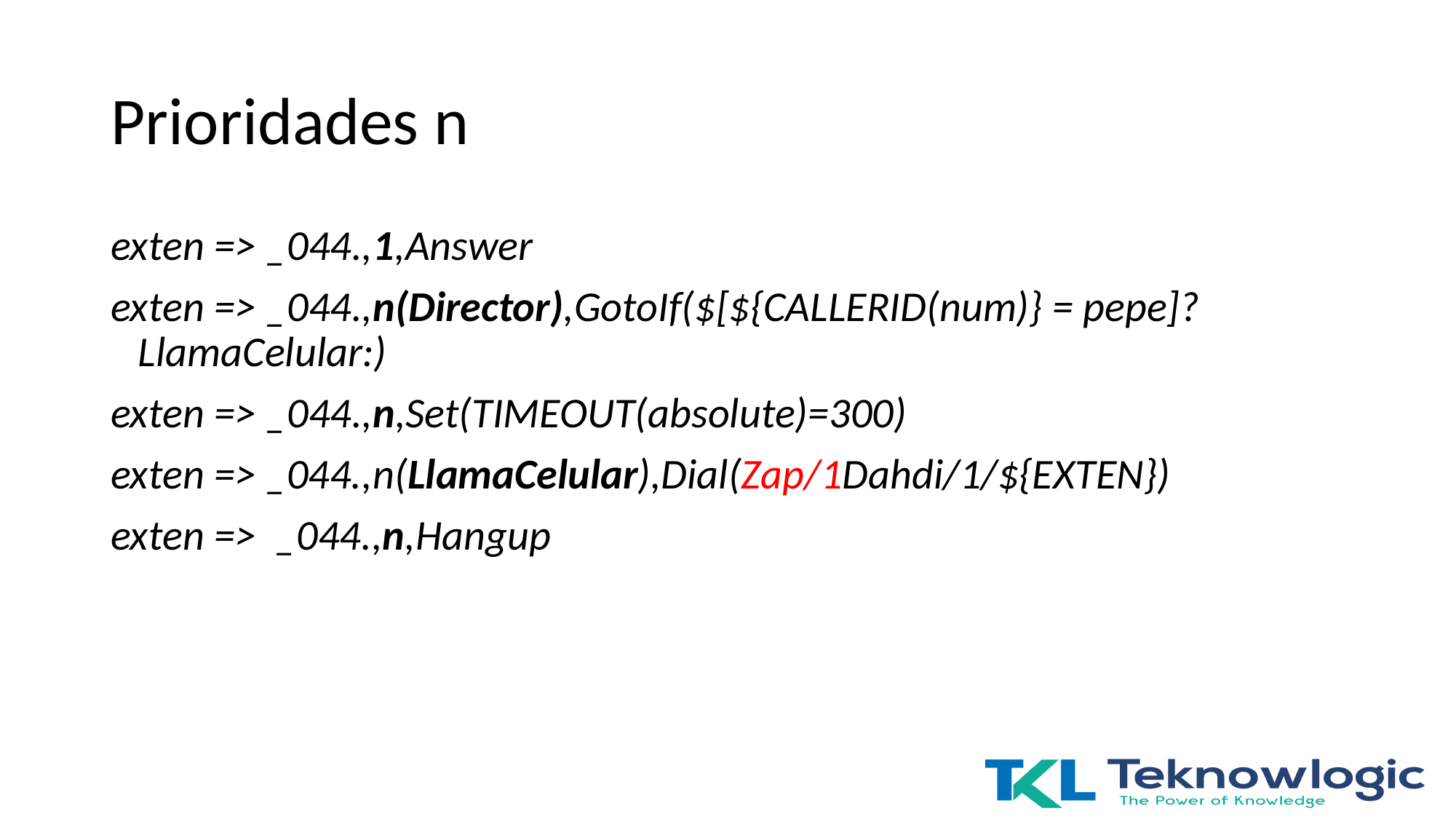

# Prioridades n
exten => _044.,1,Answer
exten => _044.,n(Director),GotoIf($[${CALLERID(num)} = pepe]?LlamaCelular:)
exten => _044.,n,Set(TIMEOUT(absolute)=300)
exten => _044.,n(LlamaCelular),Dial(Zap/1Dahdi/1/${EXTEN})
exten =>  _044.,n,Hangup